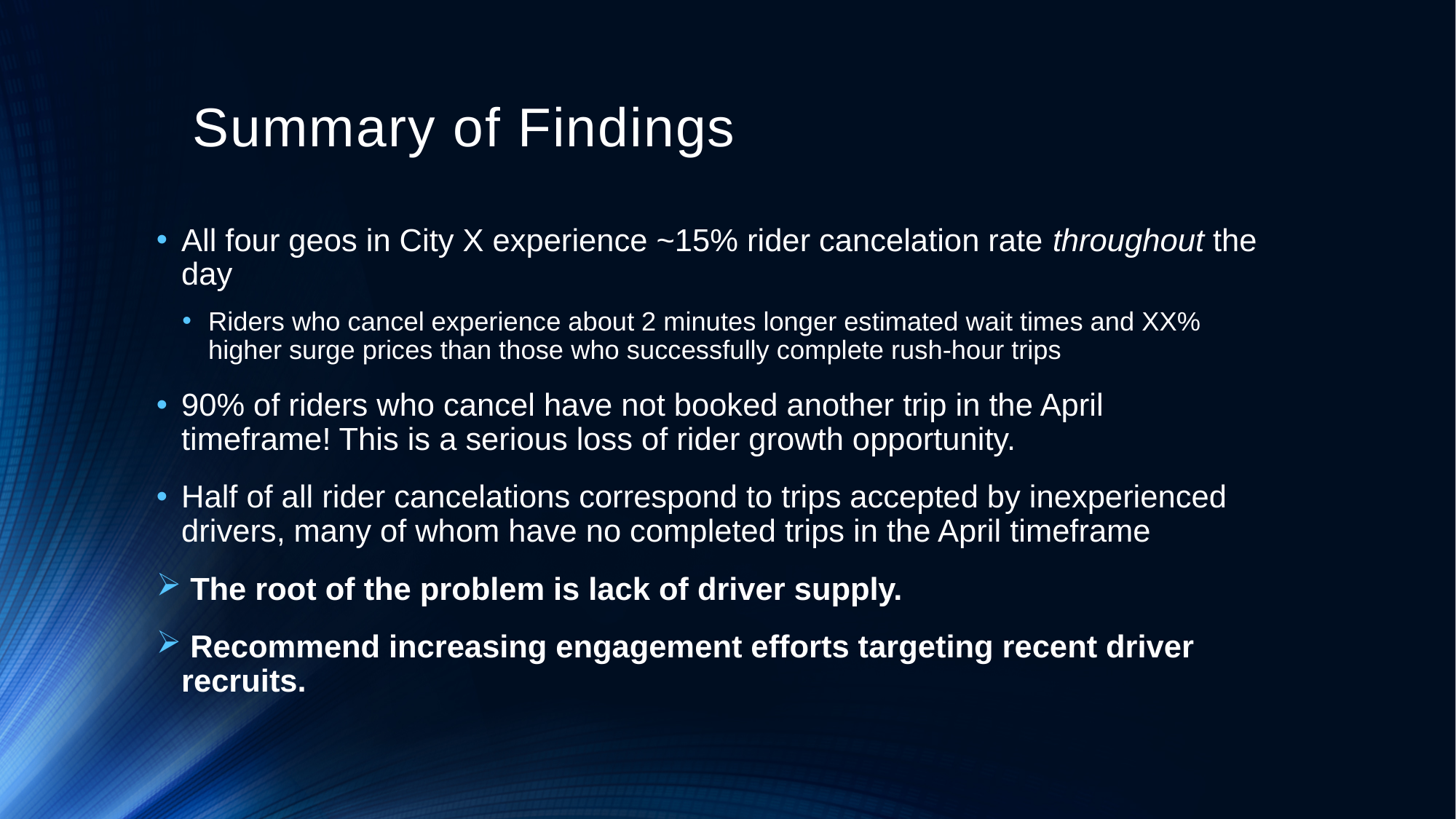

# Summary of Findings
All four geos in City X experience ~15% rider cancelation rate throughout the day
Riders who cancel experience about 2 minutes longer estimated wait times and XX% higher surge prices than those who successfully complete rush-hour trips
90% of riders who cancel have not booked another trip in the April timeframe! This is a serious loss of rider growth opportunity.
Half of all rider cancelations correspond to trips accepted by inexperienced drivers, many of whom have no completed trips in the April timeframe
 The root of the problem is lack of driver supply.
 Recommend increasing engagement efforts targeting recent driver recruits.